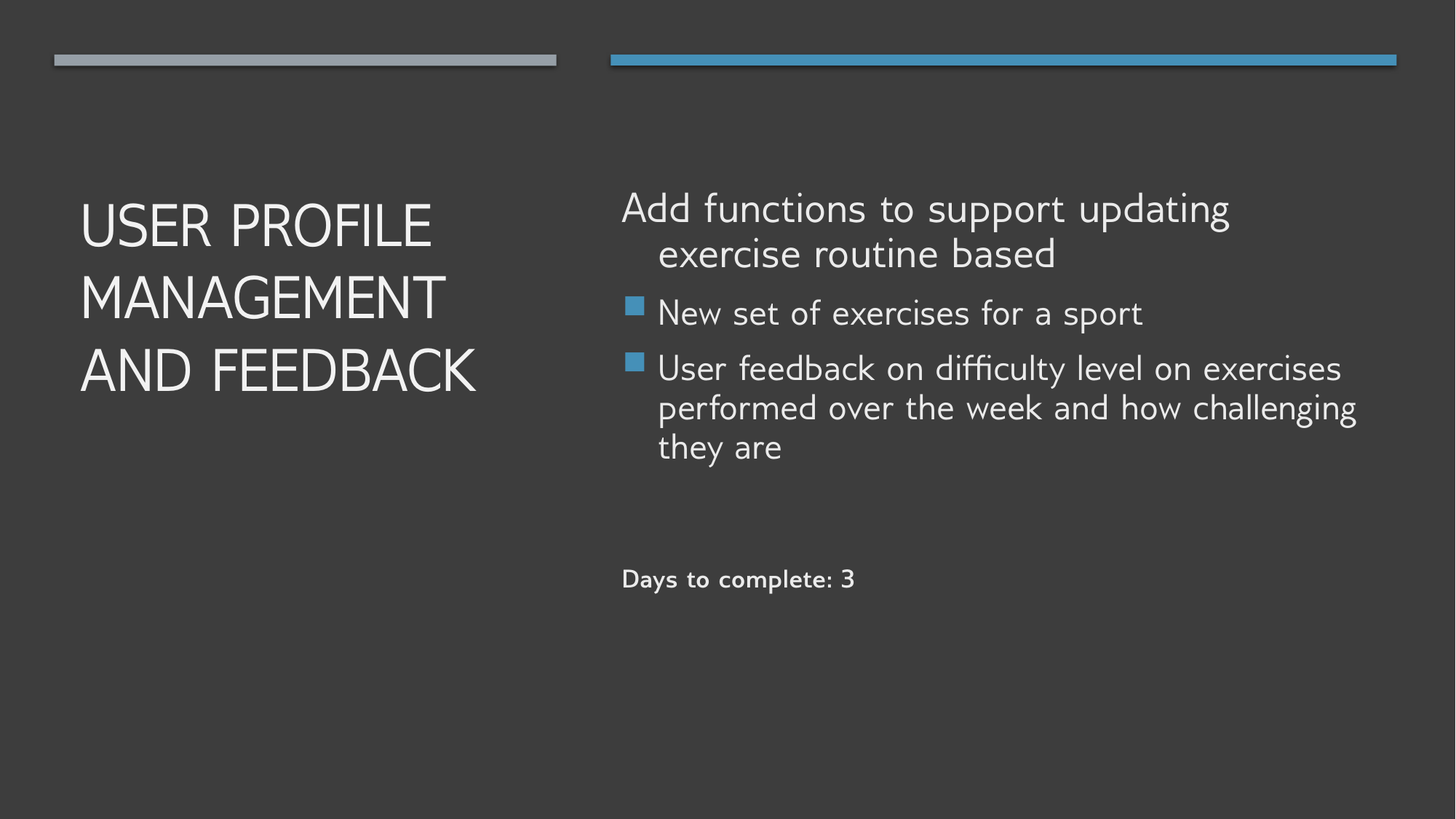

# User profile management and feedback

Add functions to support updating exercise routine based
New set of exercises for a sport
User feedback on difficulty level on exercises performed over the week and how challenging they are

Days to complete: 3